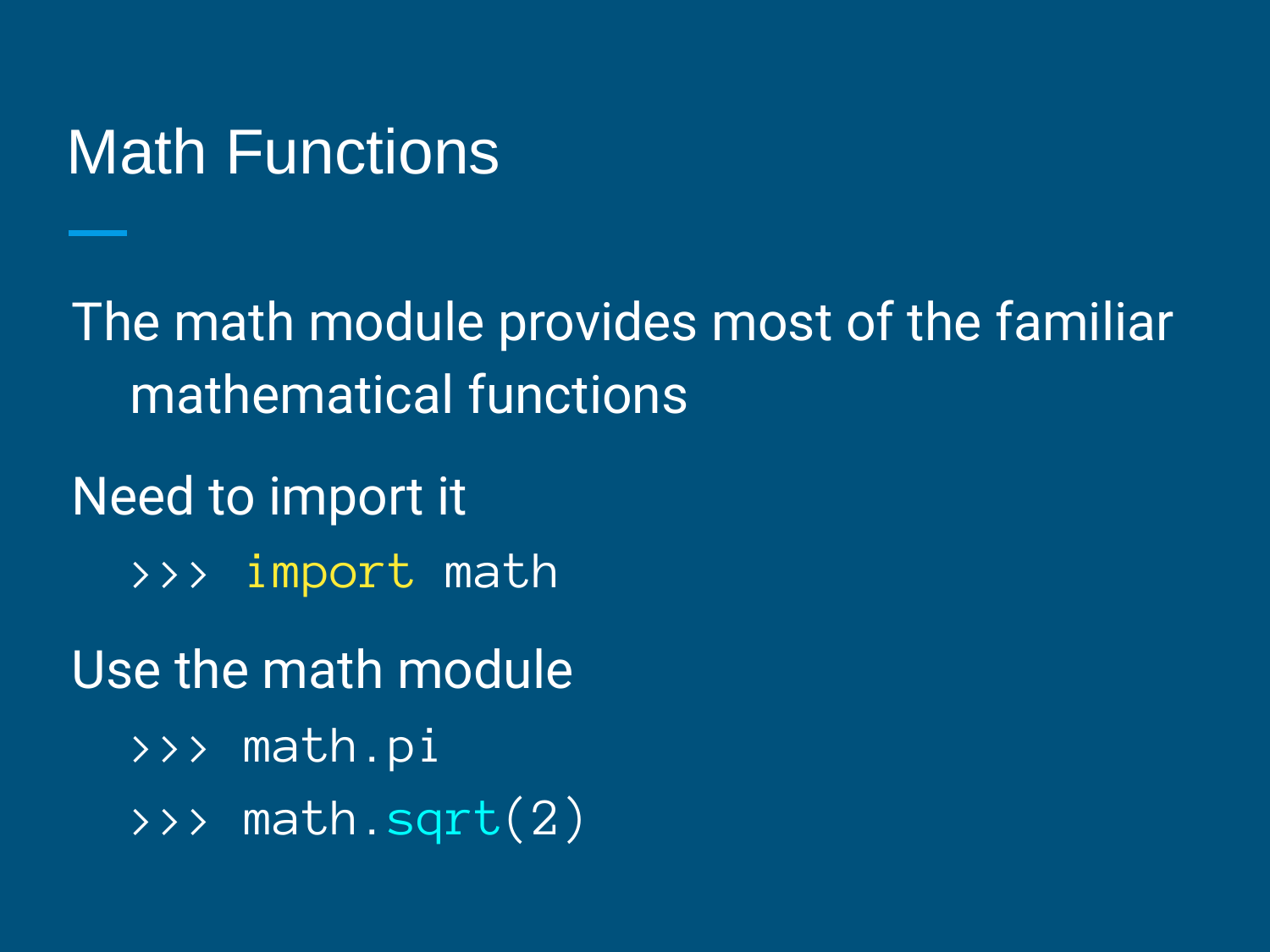

# Math Functions
The math module provides most of the familiar mathematical functions
Need to import it
>>> import math
Use the math module
>>> math.pi
>>> math.sqrt(2)